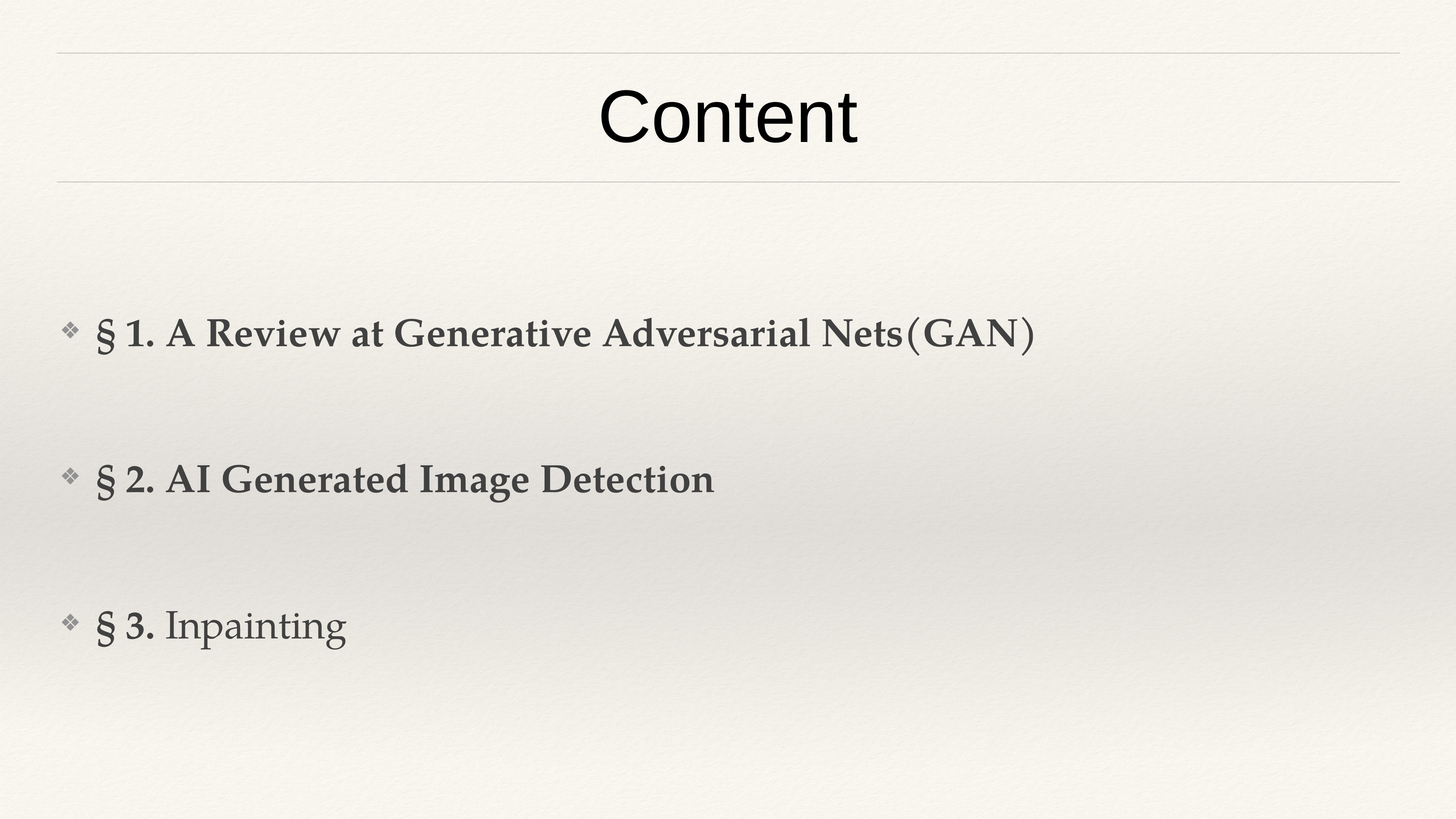

# Content
§ 1. A Review at Generative Adversarial Nets(GAN)

§ 2. AI Generated Image Detection

§ 3. Inpainting